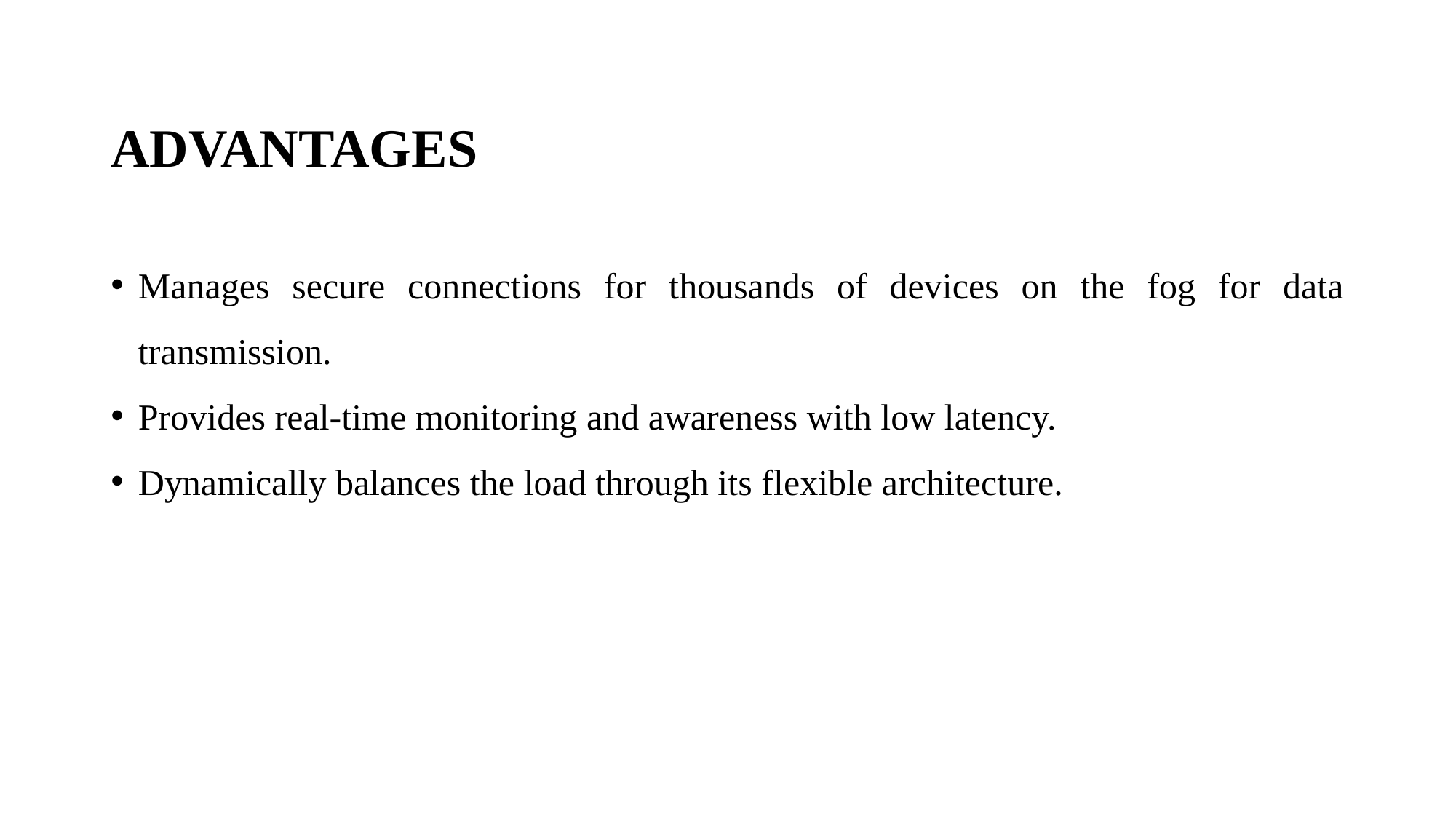

# ADVANTAGES
Manages secure connections for thousands of devices on the fog for data transmission.
Provides real-time monitoring and awareness with low latency.
Dynamically balances the load through its flexible architecture.